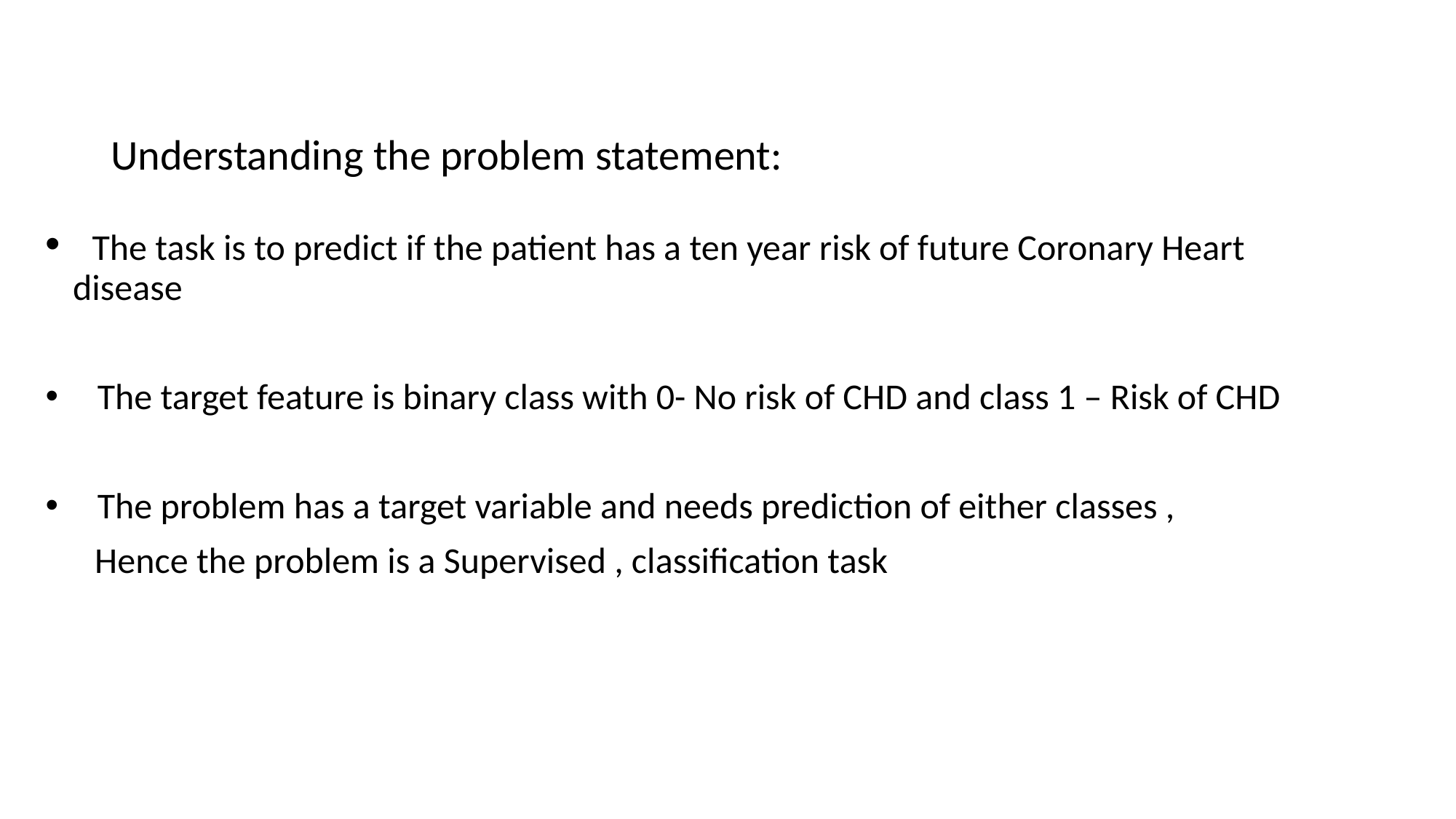

Understanding the problem statement:
  The task is to predict if the patient has a ten year risk of future Coronary Heart  disease

   The target feature is binary class with 0- No risk of CHD and class 1 – Risk of CHD

   The problem has a target variable and needs prediction of either classes ,
      Hence the problem is a Supervised , classification task